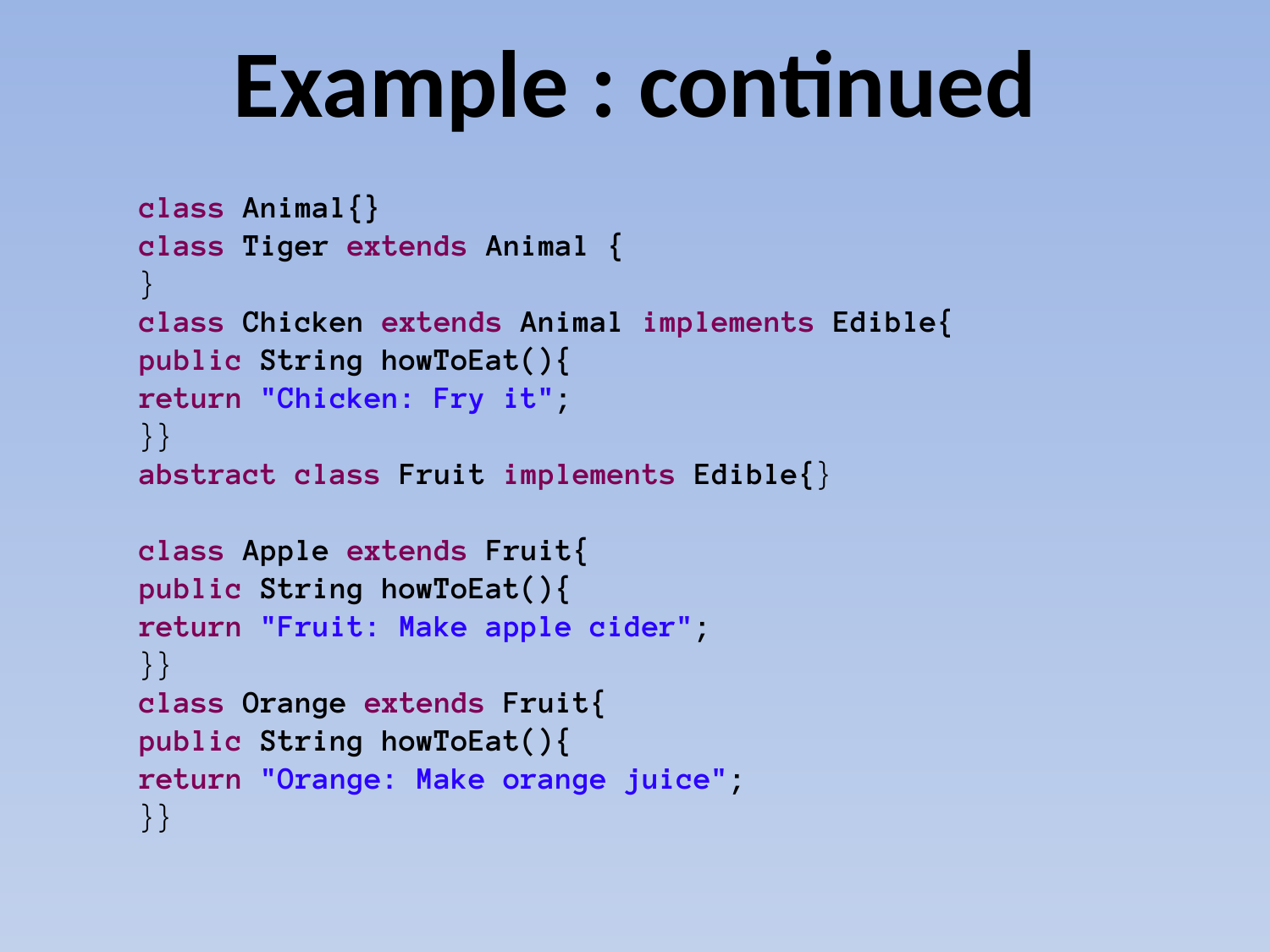

Example : continued
class Animal{}
class Tiger extends Animal {
}
class Chicken extends Animal implements Edible{
public String howToEat(){
return "Chicken: Fry it";
}}
abstract class Fruit implements Edible{}

class Apple extends Fruit{
public String howToEat(){
return "Fruit: Make apple cider";
}}
class Orange extends Fruit{
public String howToEat(){
return "Orange: Make orange juice";
}}